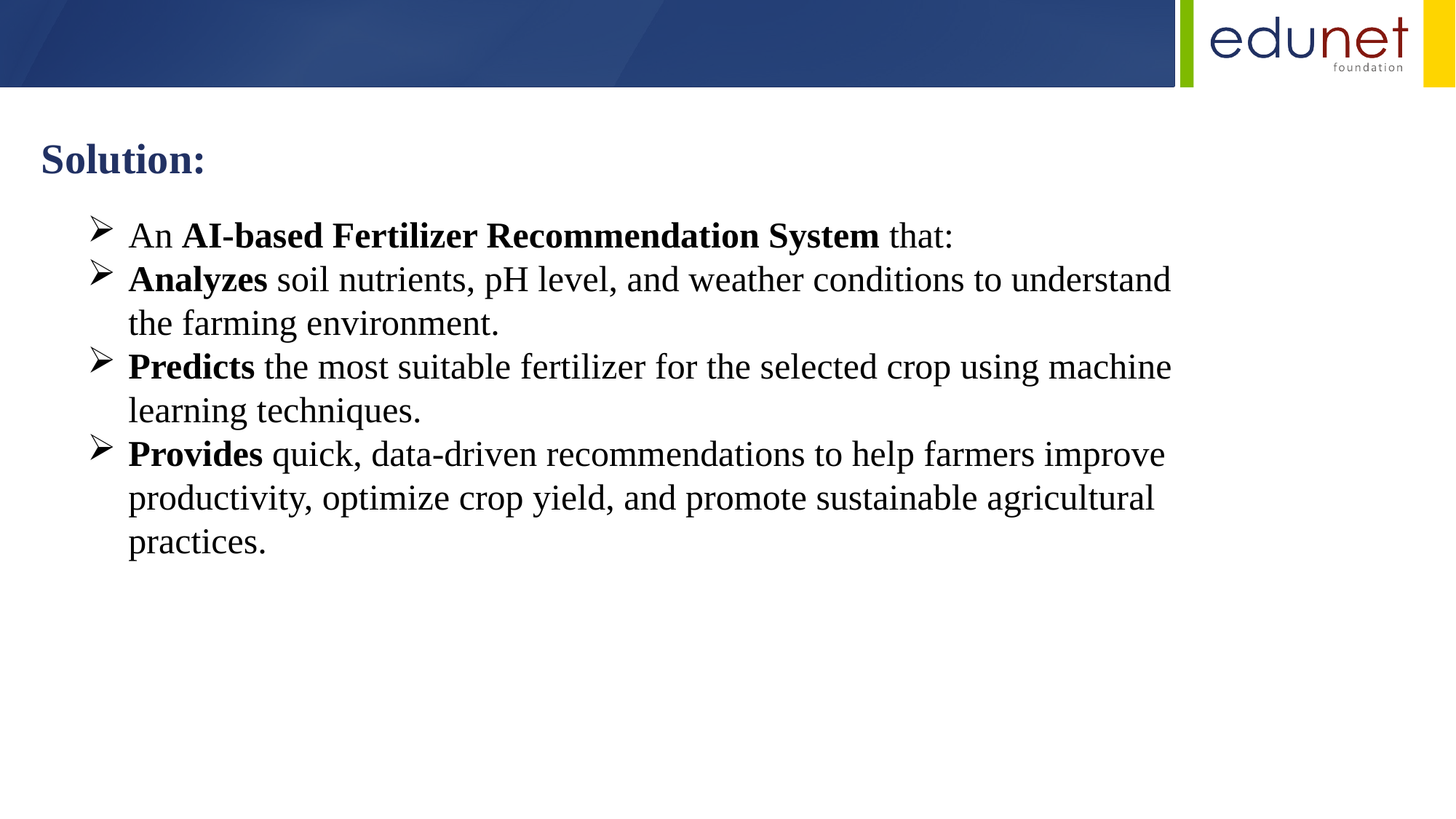

Solution:
An AI-based Fertilizer Recommendation System that:
Analyzes soil nutrients, pH level, and weather conditions to understand the farming environment.
Predicts the most suitable fertilizer for the selected crop using machine learning techniques.
Provides quick, data-driven recommendations to help farmers improve productivity, optimize crop yield, and promote sustainable agricultural practices.